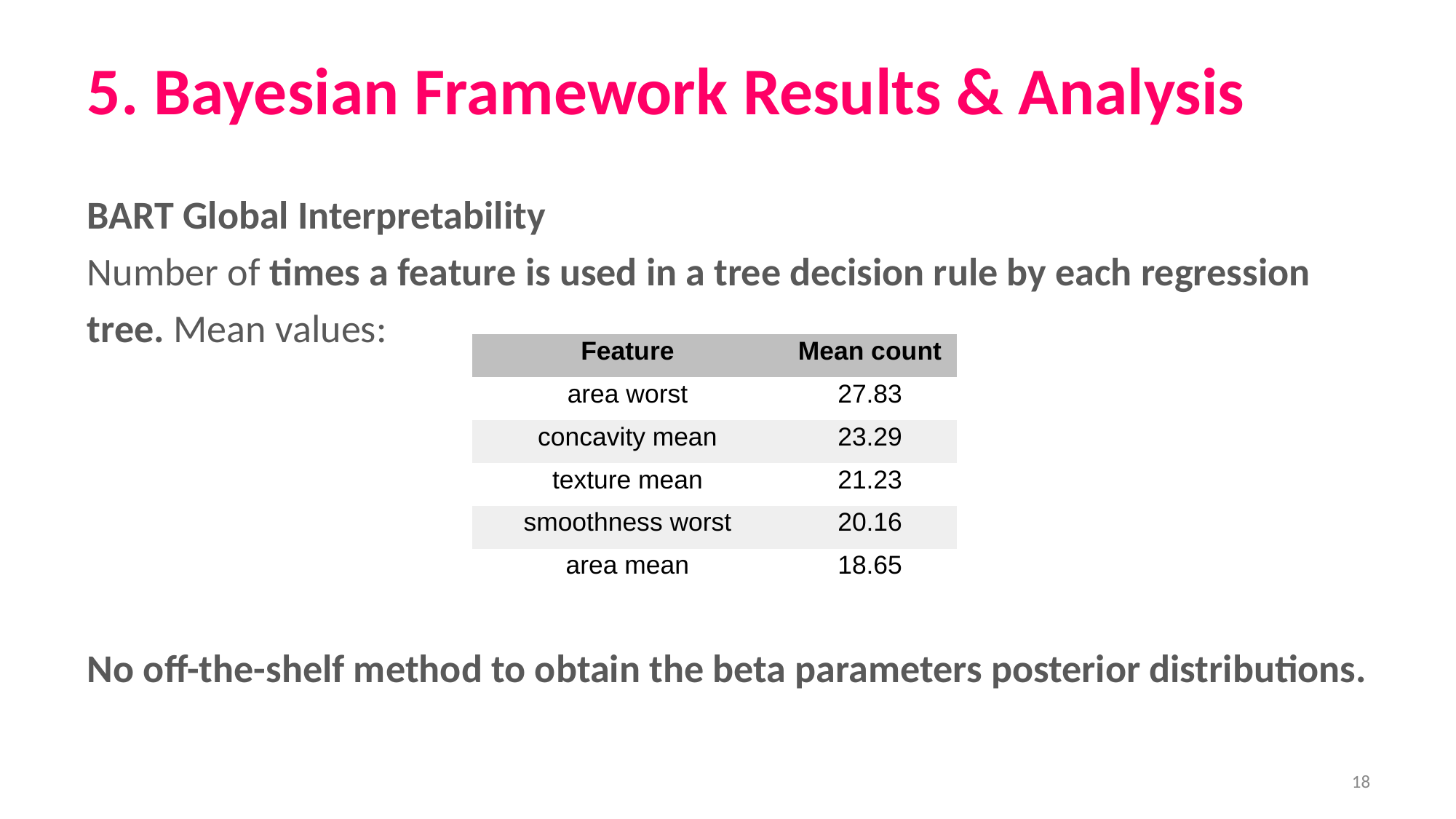

# 5. Bayesian Framework Results & Analysis
BART Global Interpretability
Number of times a feature is used in a tree decision rule by each regression tree. Mean values:

No off-the-shelf method to obtain the beta parameters posterior distributions.

| Feature | Mean count |
| --- | --- |
| area worst | 27.83 |
| concavity mean | 23.29 |
| texture mean | 21.23 |
| smoothness worst | 20.16 |
| area mean | 18.65 |
18